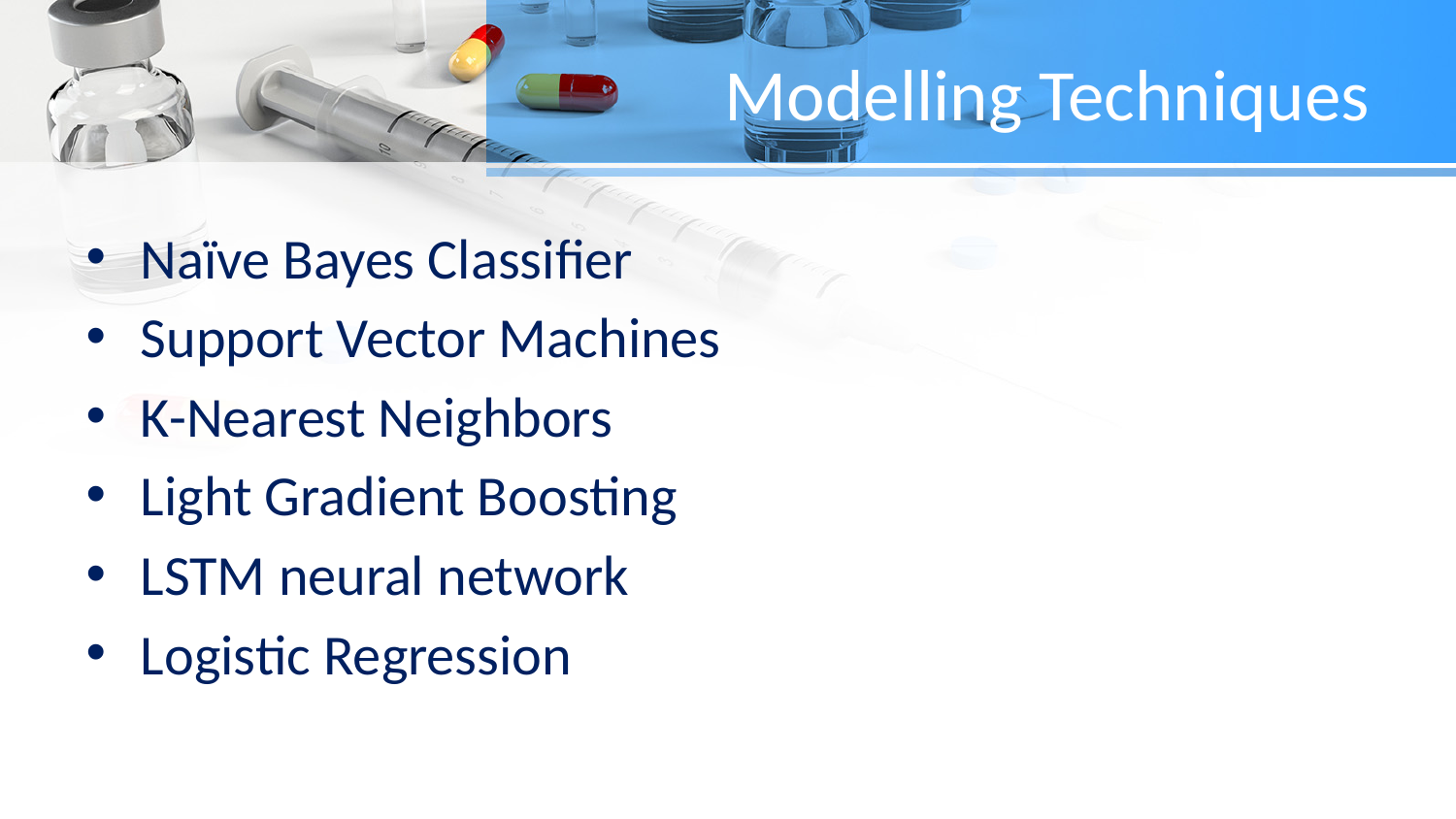

# Modelling Techniques
Naïve Bayes Classifier
Support Vector Machines
K-Nearest Neighbors
Light Gradient Boosting
LSTM neural network
Logistic Regression